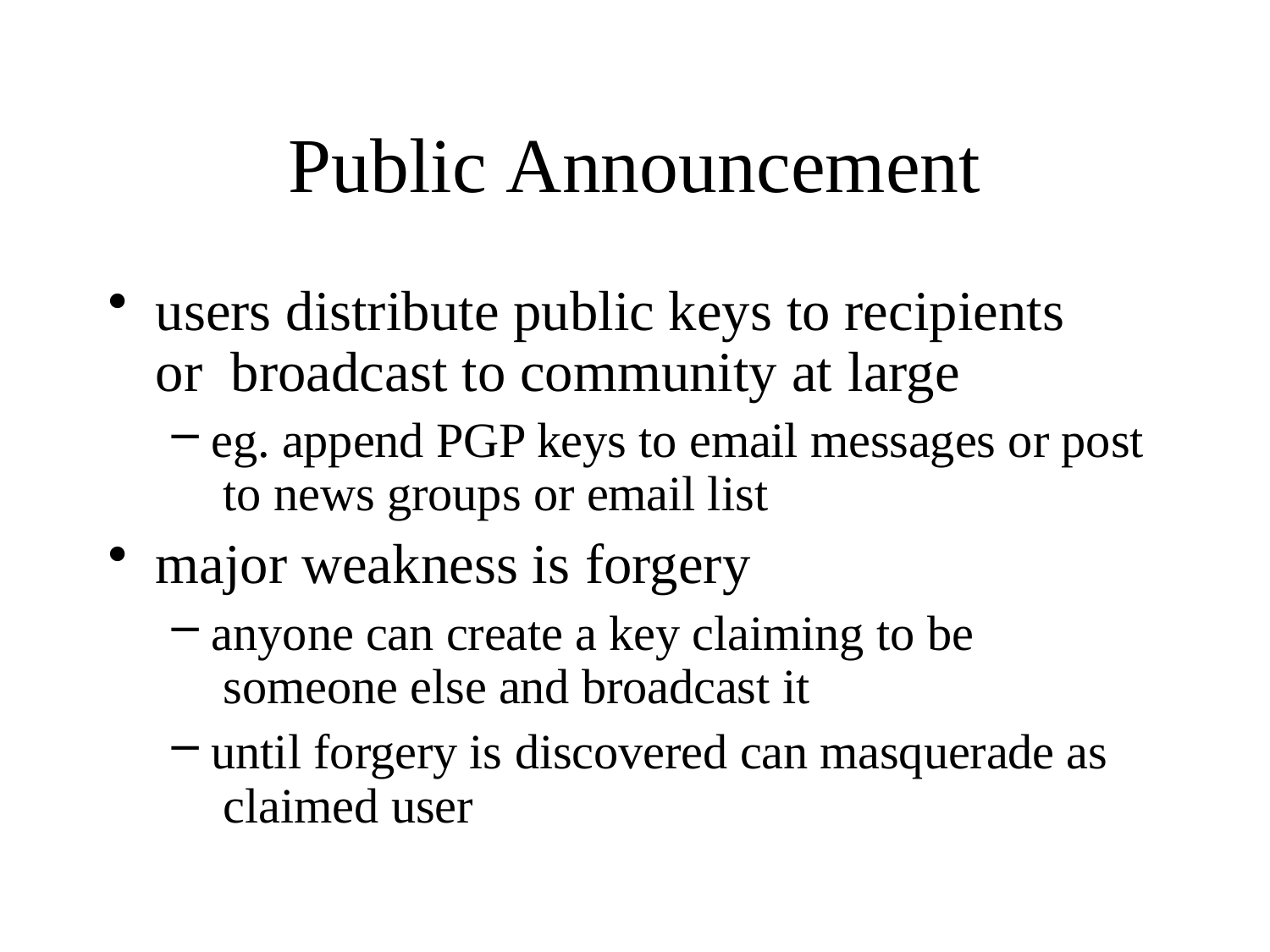

# Public Announcement
users distribute public keys to recipients or  broadcast to community at large
eg. append PGP keys to email messages or post  to news groups or email list
major weakness is forgery
anyone can create a key claiming to be  someone else and broadcast it
until forgery is discovered can masquerade as  claimed user